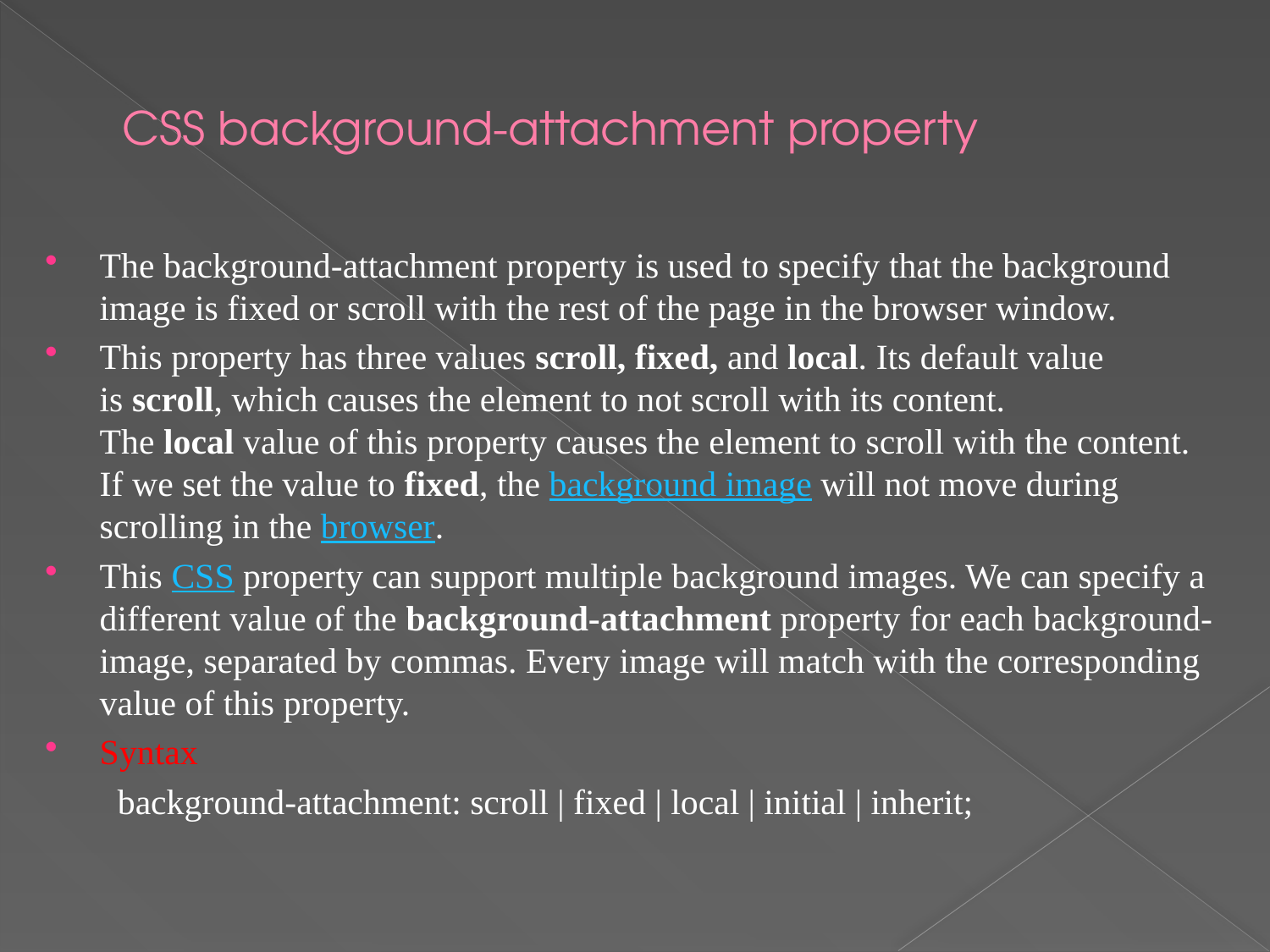

# CSS background-attachment property
The background-attachment property is used to specify that the background image is fixed or scroll with the rest of the page in the browser window.
This property has three values scroll, fixed, and local. Its default value is scroll, which causes the element to not scroll with its content. The local value of this property causes the element to scroll with the content. If we set the value to fixed, the background image will not move during scrolling in the browser.
This CSS property can support multiple background images. We can specify a different value of the background-attachment property for each background-image, separated by commas. Every image will match with the corresponding value of this property.
Syntax
        background-attachment: scroll | fixed | local | initial | inherit;